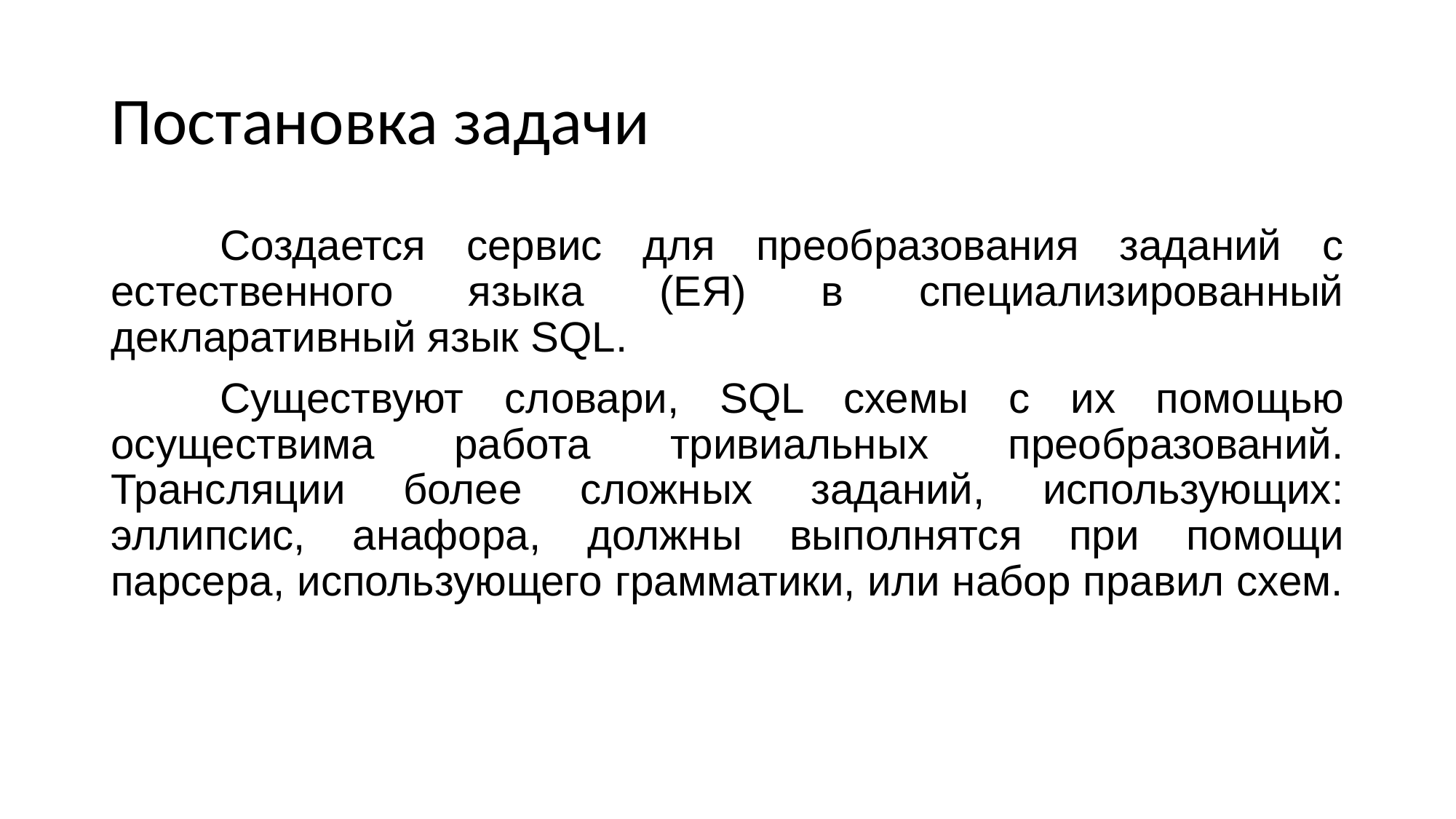

# Постановка задачи
	Создается сервис для преобразования заданий с естественного языка (ЕЯ) в специализированный декларативный язык SQL.
	Существуют словари, SQL схемы c их помощью осуществима работа тривиальных преобразований. Трансляции более сложных заданий, использующих: эллипсис, анафора, должны выполнятся при помощи парсера, использующего грамматики, или набор правил схем.